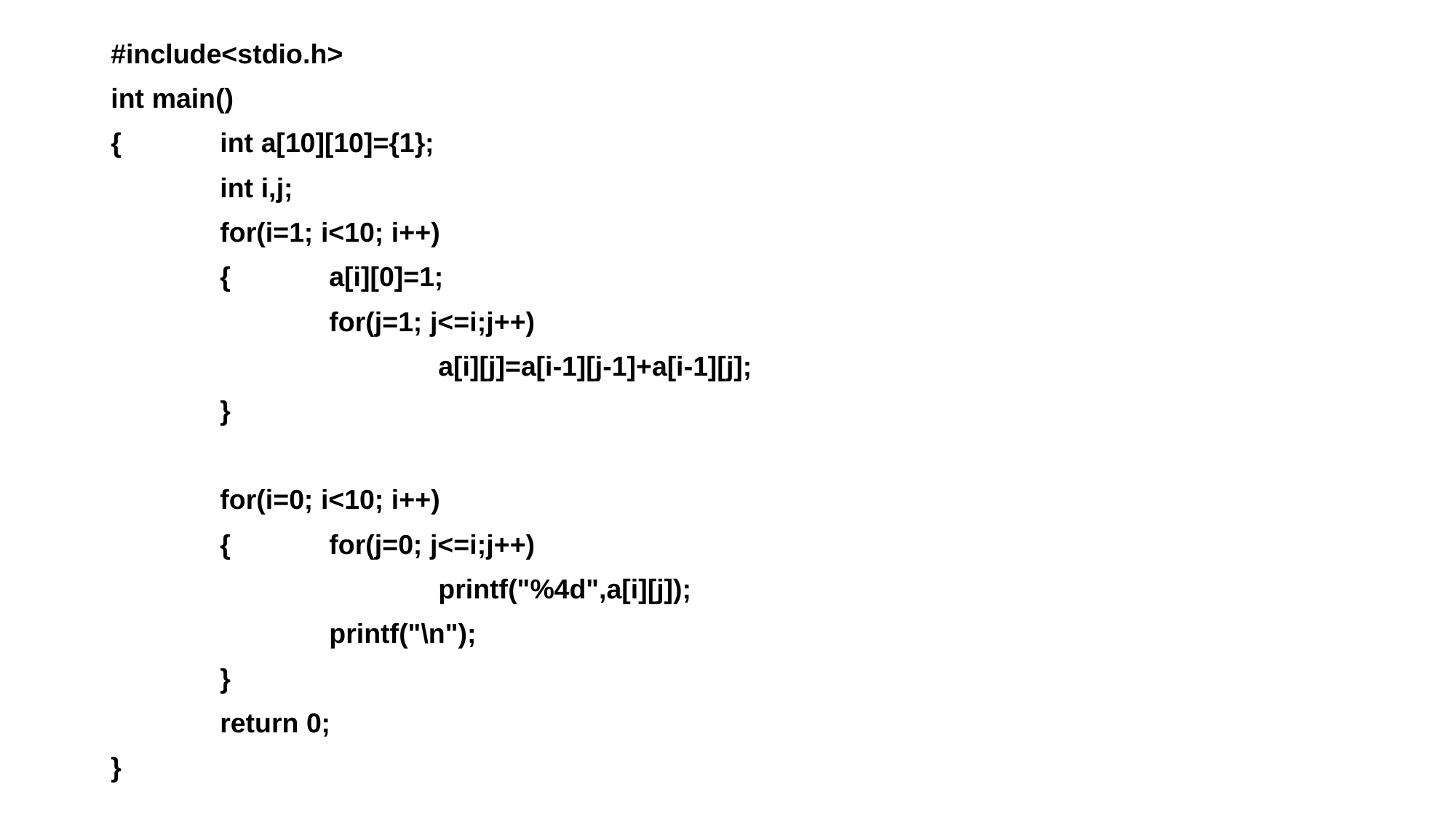

#include<stdio.h>
int main()
{	int a[10][10]={1};
	int i,j;
	for(i=1; i<10; i++)
	{	a[i][0]=1;
		for(j=1; j<=i;j++)
			a[i][j]=a[i-1][j-1]+a[i-1][j];
	}

	for(i=0; i<10; i++)
	{	for(j=0; j<=i;j++)
			printf("%4d",a[i][j]);
		printf("\n");
	}
	return 0;
}